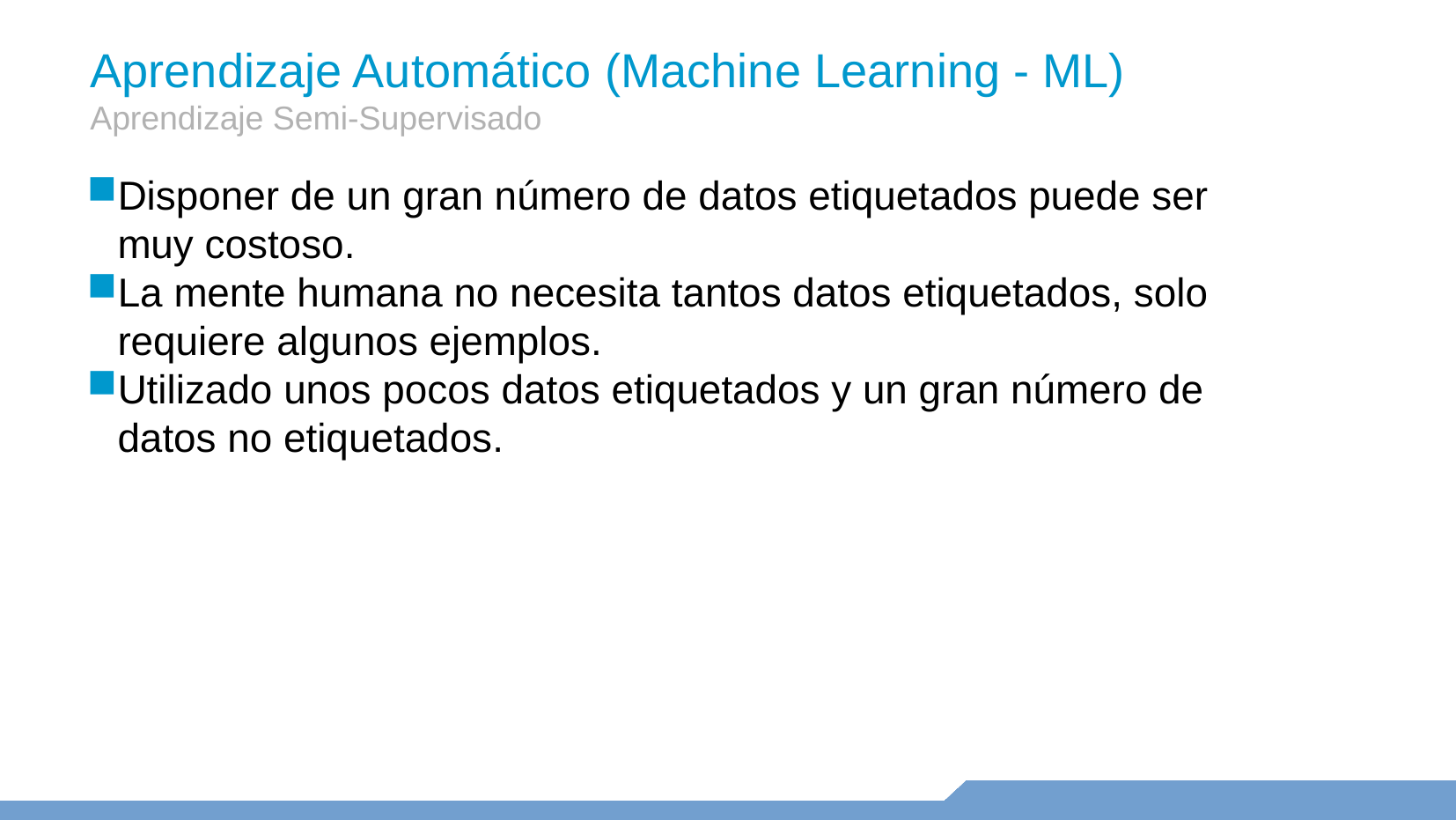

Aprendizaje Automático (Machine Learning - ML)
Aprendizaje Semi-Supervisado
Disponer de un gran número de datos etiquetados puede ser muy costoso.
La mente humana no necesita tantos datos etiquetados, solo requiere algunos ejemplos.
Utilizado unos pocos datos etiquetados y un gran número de datos no etiquetados.